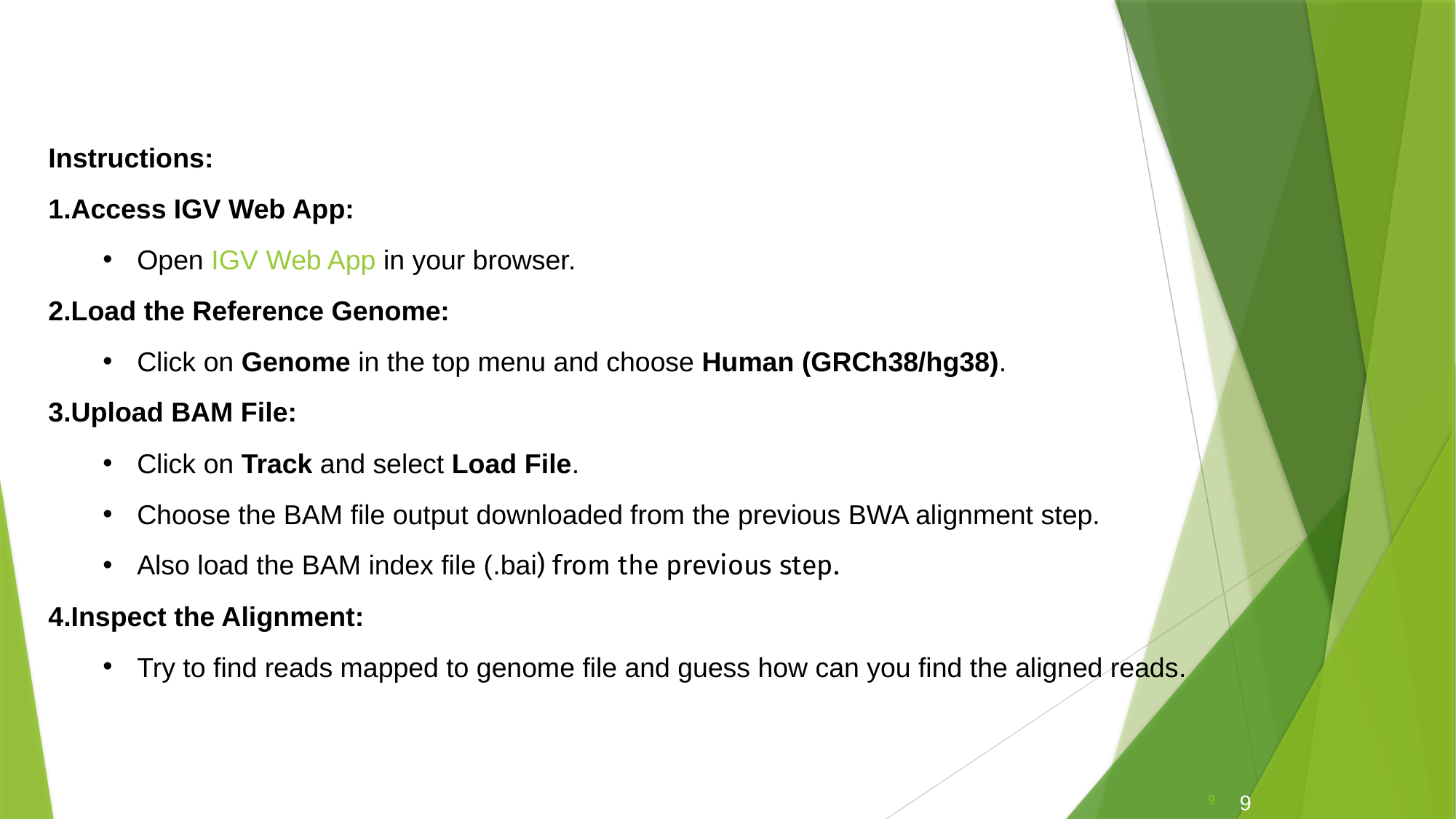

Instructions:
Access IGV Web App:
Open IGV Web App in your browser.
Load the Reference Genome:
Click on Genome in the top menu and choose Human (GRCh38/hg38).
Upload BAM File:
Click on Track and select Load File.
Choose the BAM file output downloaded from the previous BWA alignment step.
Also load the BAM index file (.bai) from the previous step.
Inspect the Alignment:
Try to find reads mapped to genome file and guess how can you find the aligned reads.

9
9